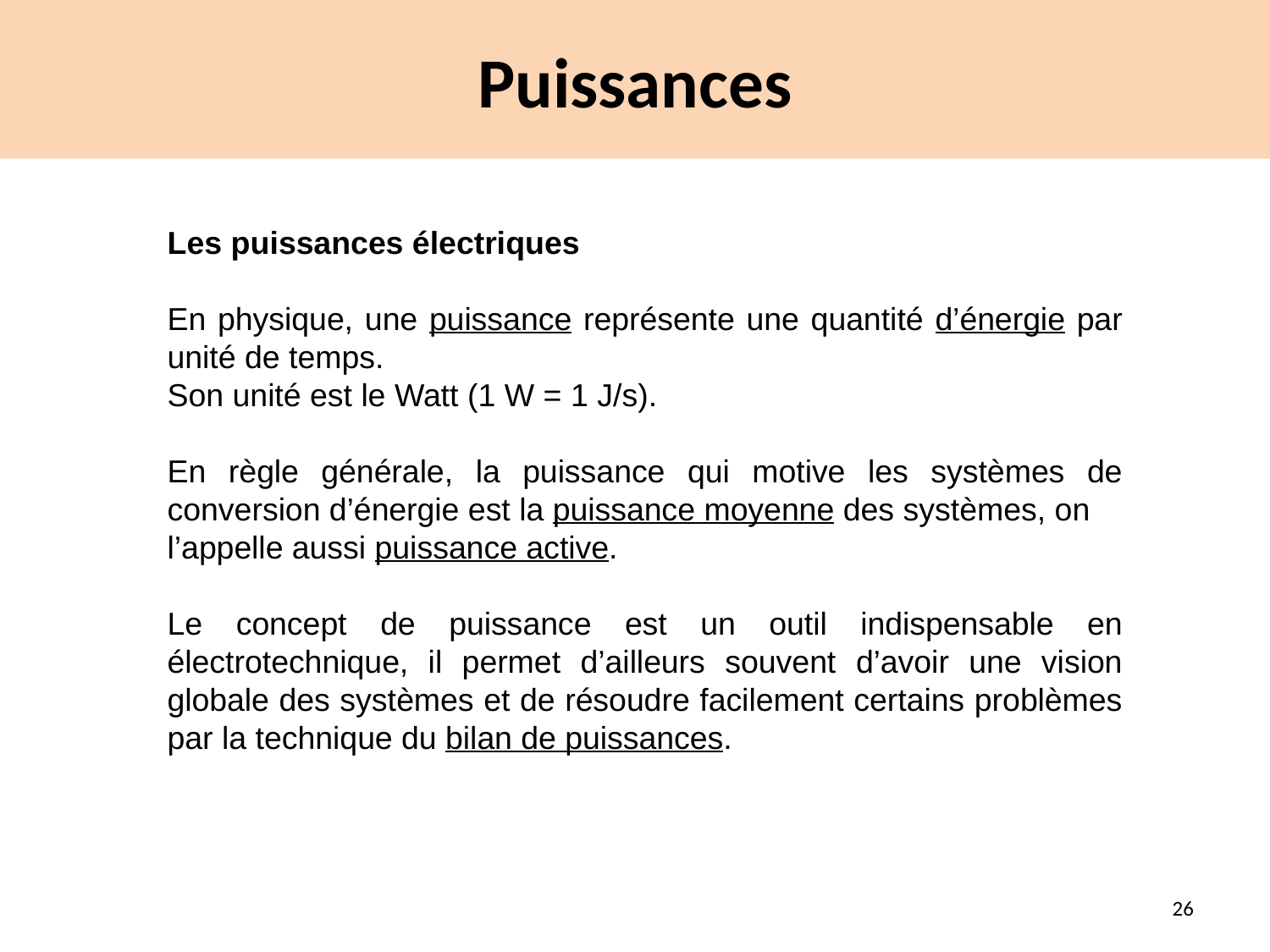

# Puissances
Les puissances électriques

En physique, une puissance représente une quantité d’énergie par unité de temps.
Son unité est le Watt (1 W = 1 J/s).

En règle générale, la puissance qui motive les systèmes de conversion d’énergie est la puissance moyenne des systèmes, on
l’appelle aussi puissance active.

Le concept de puissance est un outil indispensable en électrotechnique, il permet d’ailleurs souvent d’avoir une vision globale des systèmes et de résoudre facilement certains problèmes par la technique du bilan de puissances.
26